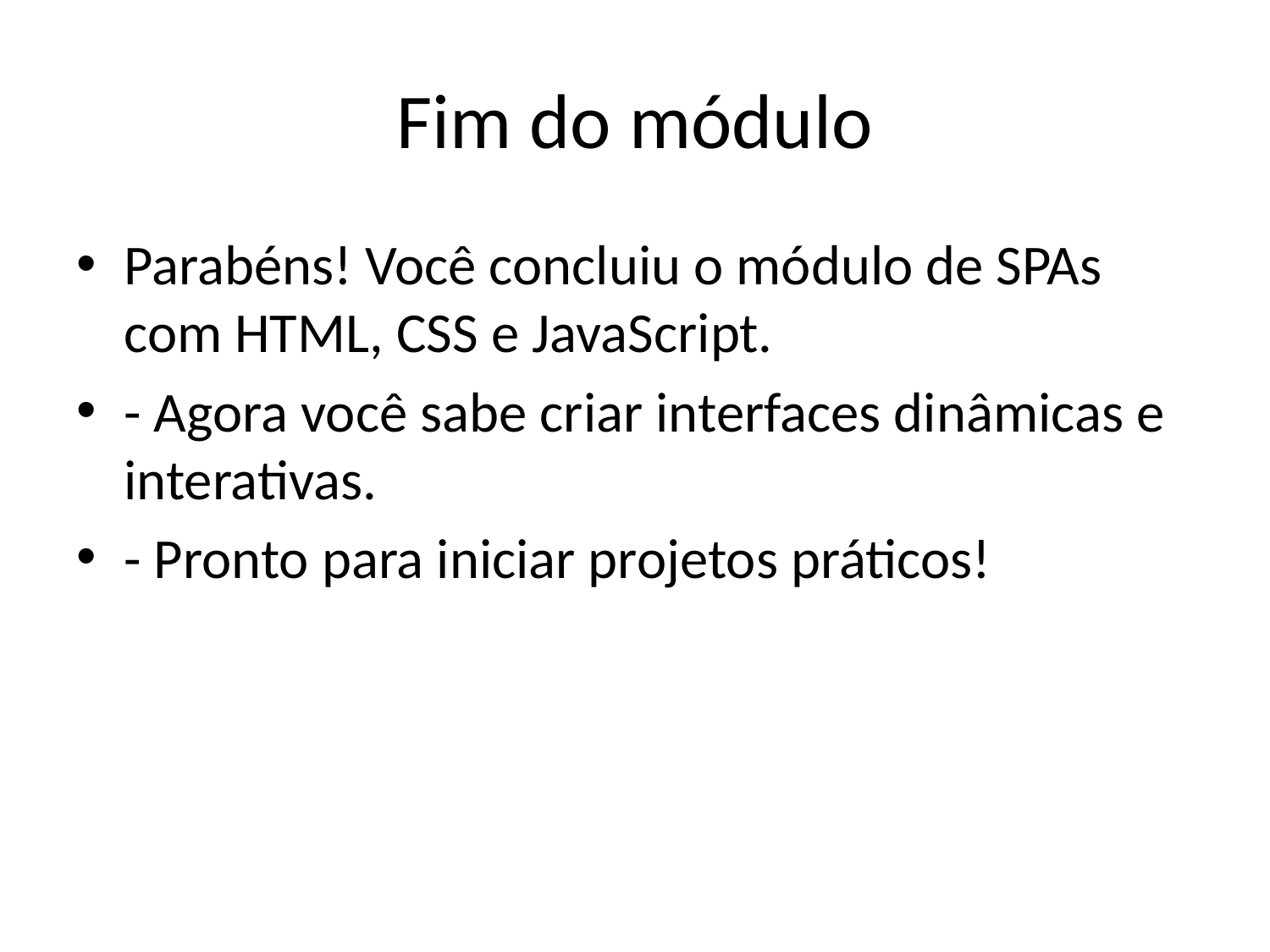

# Fim do módulo
Parabéns! Você concluiu o módulo de SPAs com HTML, CSS e JavaScript.
- Agora você sabe criar interfaces dinâmicas e interativas.
- Pronto para iniciar projetos práticos!